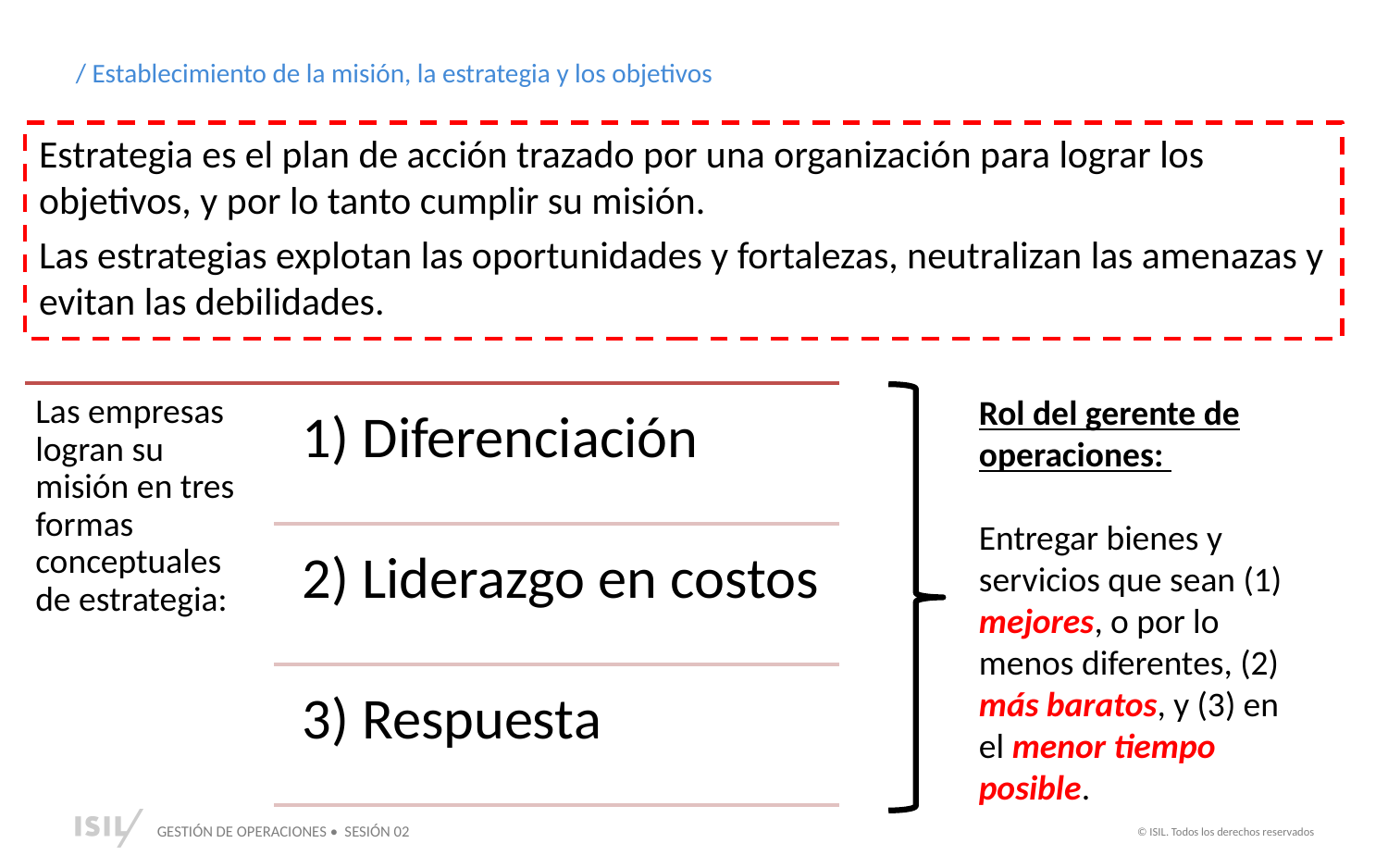

/ Establecimiento de la misión, la estrategia y los objetivos
Estrategia es el plan de acción trazado por una organización para lograr los objetivos, y por lo tanto cumplir su misión.
Las estrategias explotan las oportunidades y fortalezas, neutralizan las amenazas y evitan las debilidades.

Las empresas logran su misión en tres formas conceptuales de estrategia:

1) Diferenciación

2) Liderazgo en costos

3) Respuesta

Rol del gerente de operaciones:

Entregar bienes y servicios que sean (1) mejores, o por lo menos diferentes, (2) más baratos, y (3) en el menor tiempo posible.